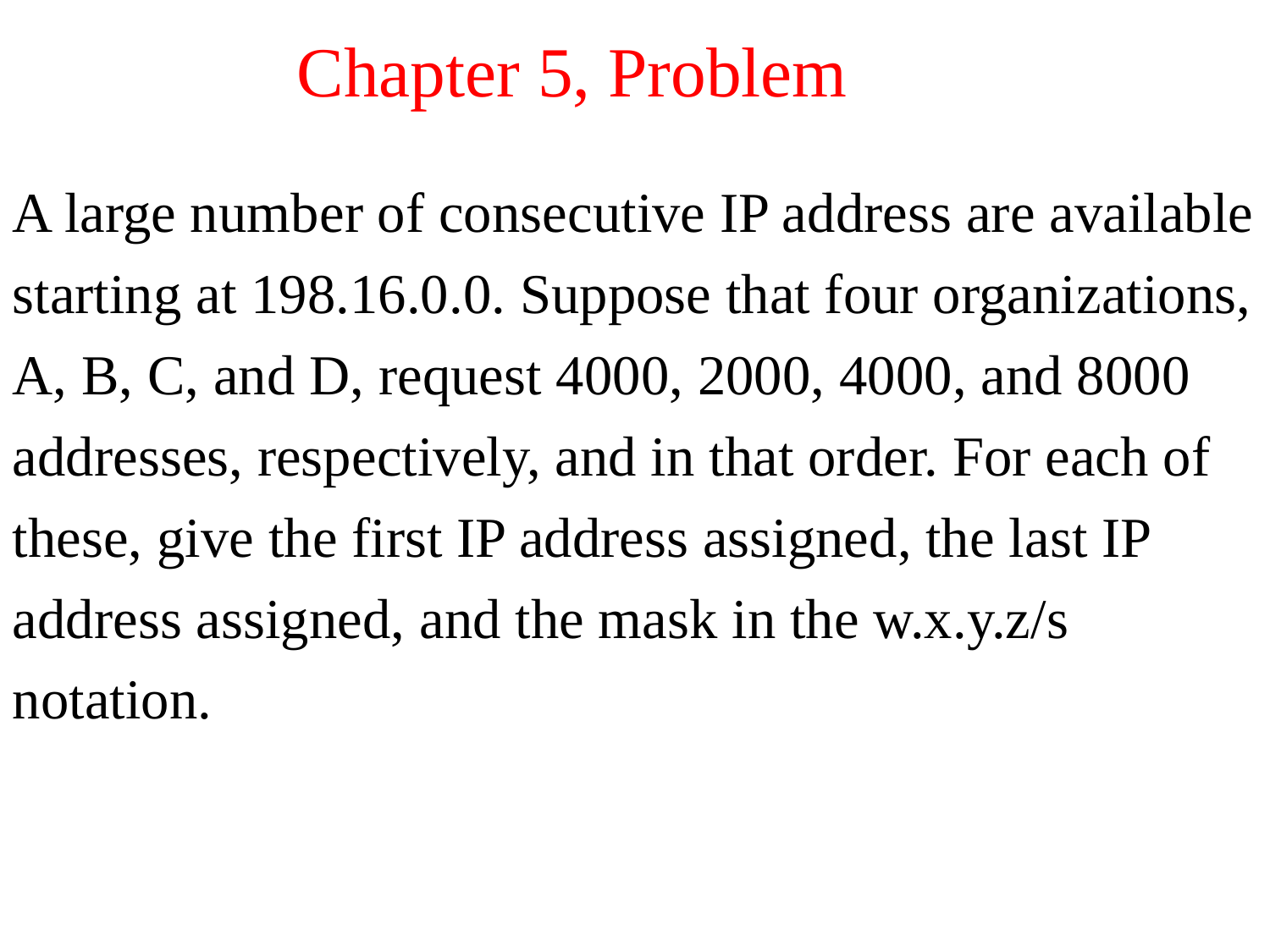

# Chapter 5, Problem
A large number of consecutive IP address are available starting at 198.16.0.0. Suppose that four organizations, A, B, C, and D, request 4000, 2000, 4000, and 8000 addresses, respectively, and in that order. For each of these, give the first IP address assigned, the last IP address assigned, and the mask in the w.x.y.z/s notation.